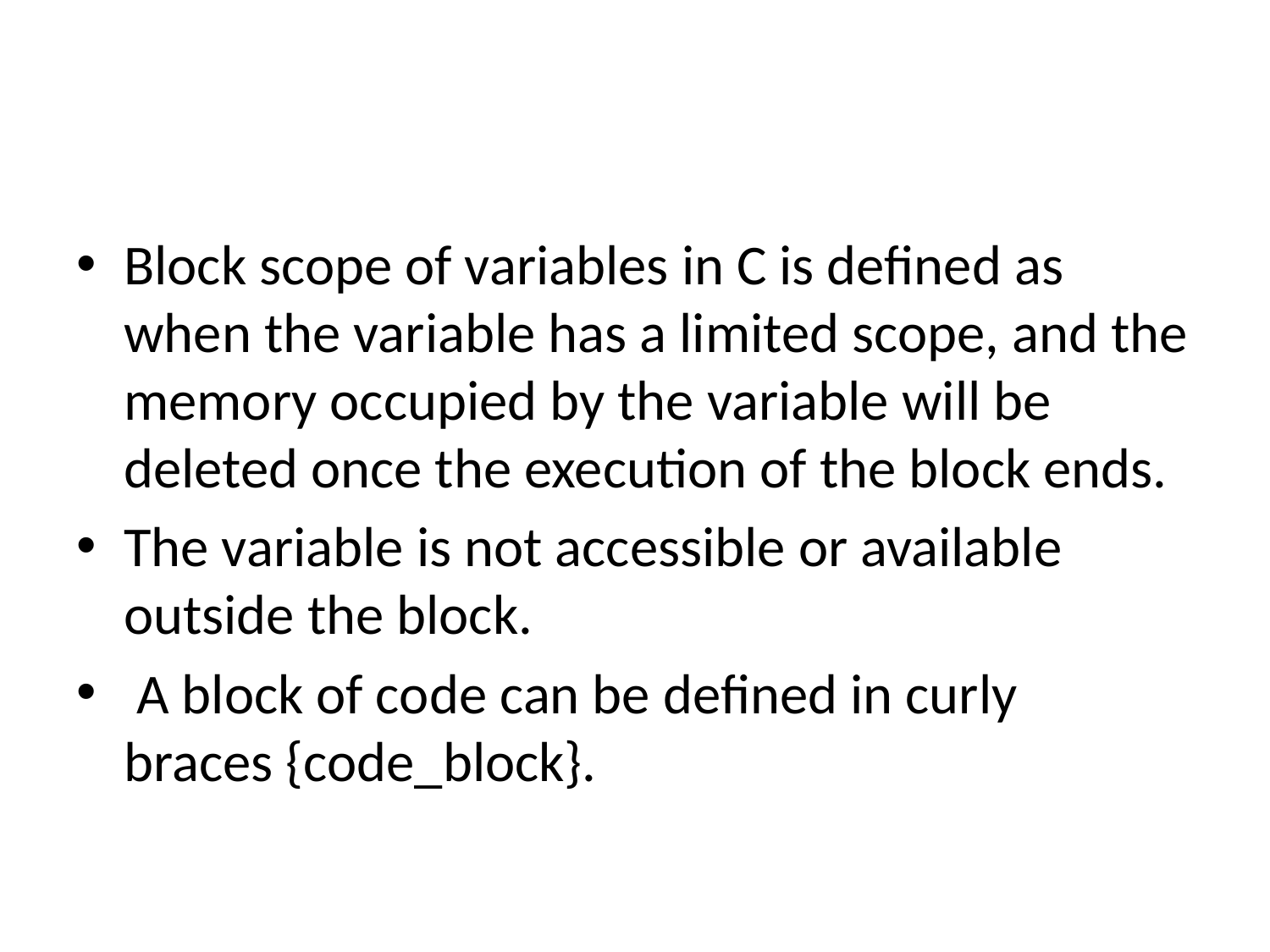

#
Block scope of variables in C is defined as when the variable has a limited scope, and the memory occupied by the variable will be deleted once the execution of the block ends.
The variable is not accessible or available outside the block.
 A block of code can be defined in curly braces {code_block}.